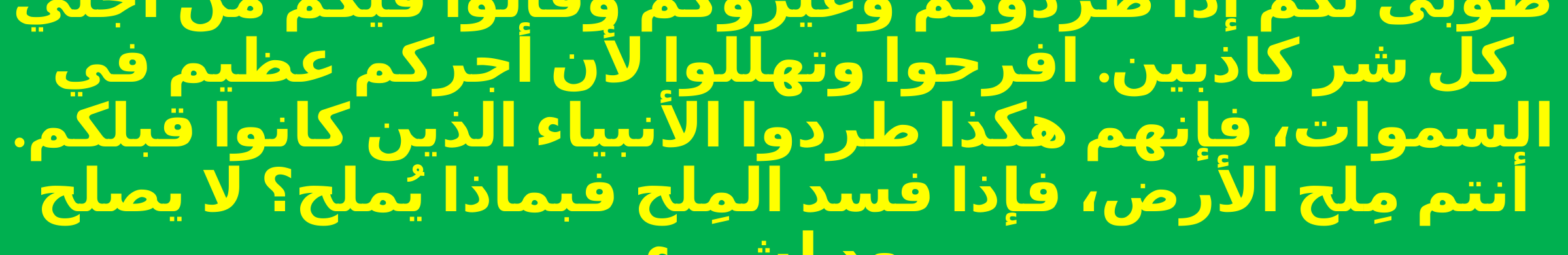

طوبى لكم إذا طردوكم وعيروكم وقالوا فيكم من أجلي كل شر كاذبين. افرحوا وتهللوا لأن أجركم عظيم في السموات، فإنهم هكذا طردوا الأنبياء الذين كانوا قبلكم. أنتم مِلح الأرض، فإذا فسد المِلح فبماذا يُملح؟ لا يصلح بعد لشيء